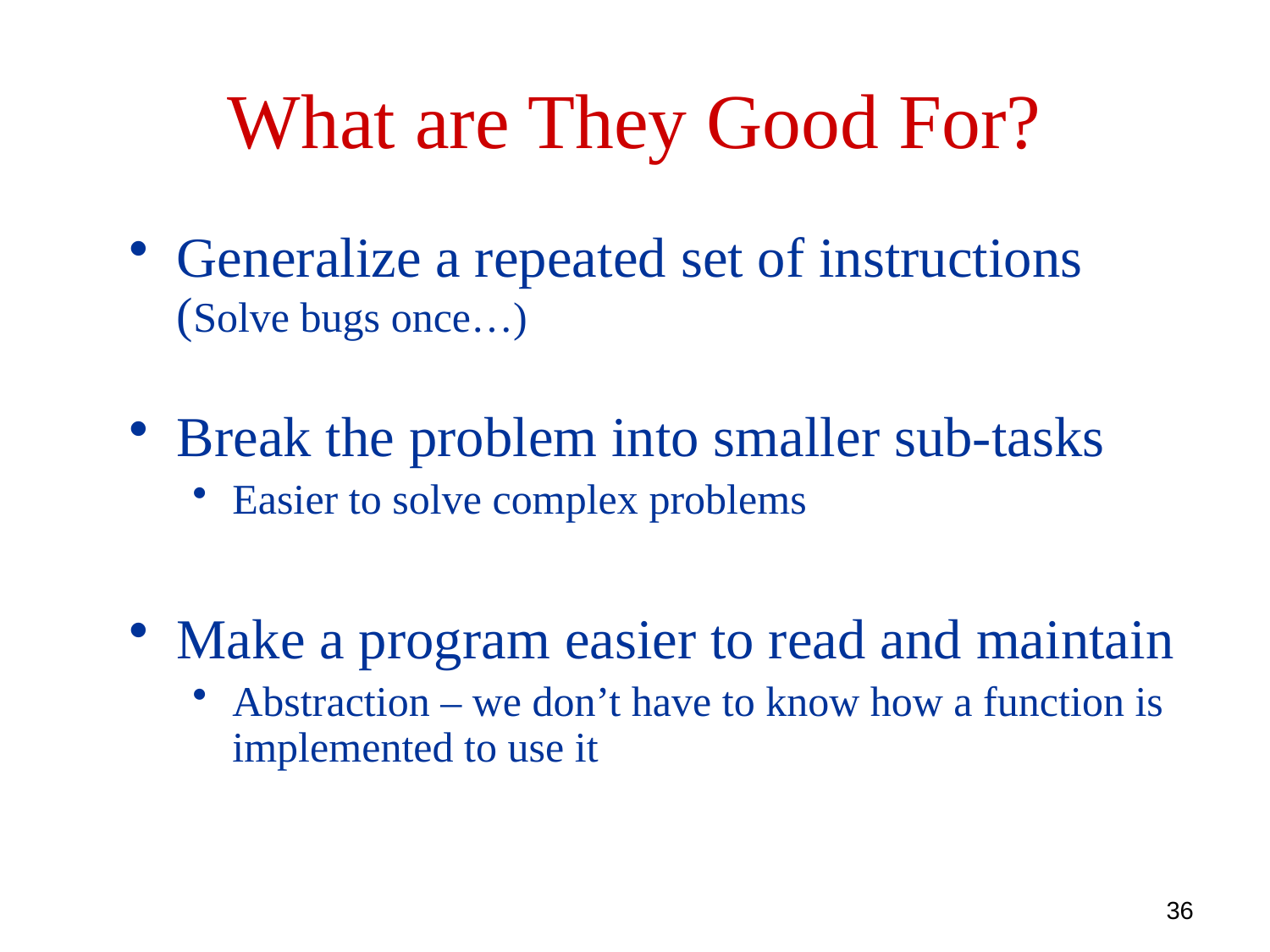

# What are They Good For?
Generalize a repeated set of instructions (Solve bugs once…)

Break the problem into smaller sub-tasks
Easier to solve complex problems

Make a program easier to read and maintain
Abstraction – we don’t have to know how a function is implemented to use it
36